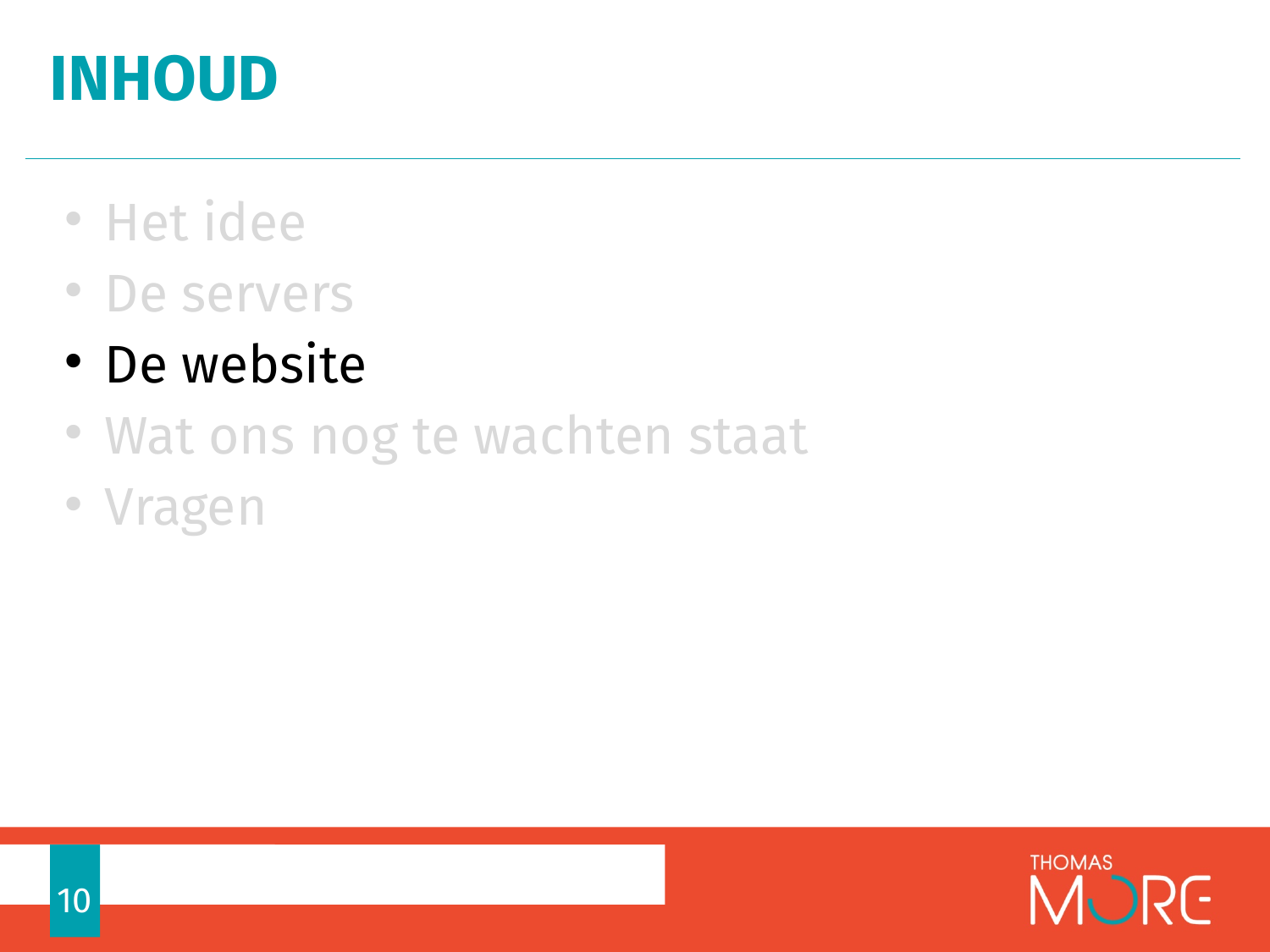

# Inhoud
Het idee
De servers
De website
Wat ons nog te wachten staat
Vragen
10